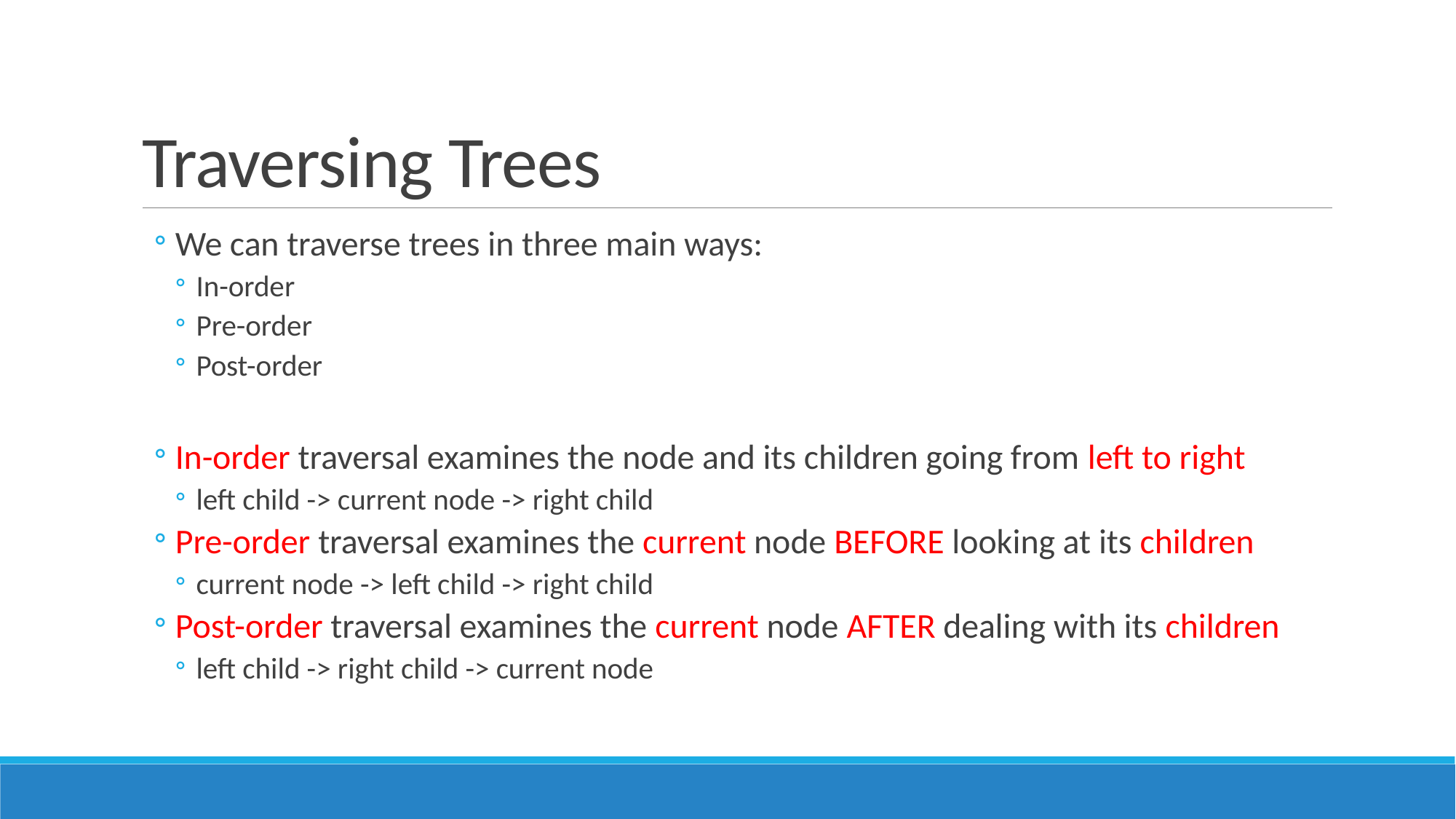

# Traversing Trees
We can traverse trees in three main ways:
In-order
Pre-order
Post-order

In-order traversal examines the node and its children going from left to right
left child -> current node -> right child
Pre-order traversal examines the current node BEFORE looking at its children
current node -> left child -> right child
Post-order traversal examines the current node AFTER dealing with its children
left child -> right child -> current node